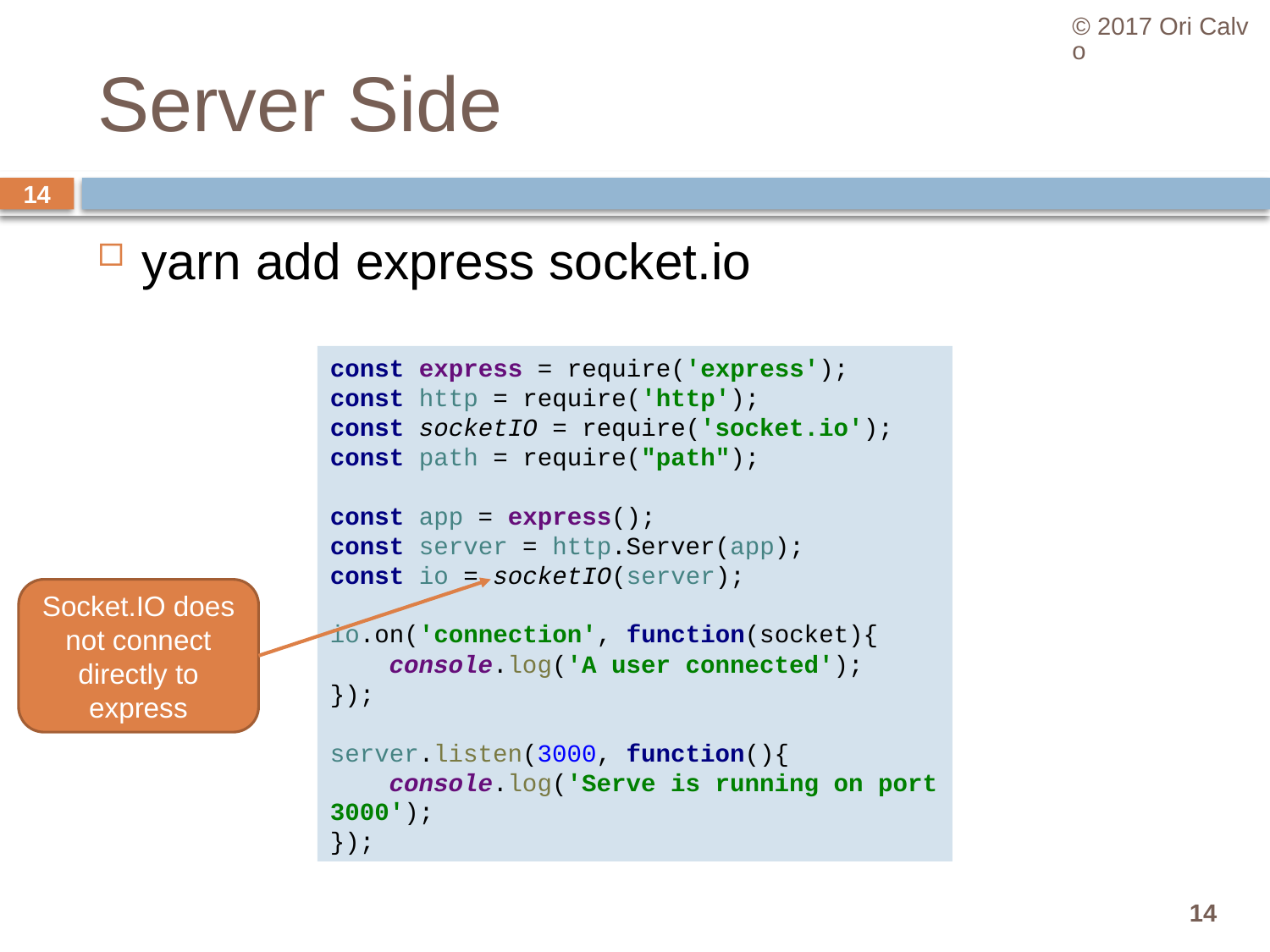

© 2017 Ori Calvo
# Server Side
14
yarn add express socket.io
const express = require('express');
const http = require('http');
const socketIO = require('socket.io');
const path = require("path");
const app = express();
const server = http.Server(app);
const io = socketIO(server);
io.on('connection', function(socket){
    console.log('A user connected');
});
server.listen(3000, function(){
    console.log('Serve is running on port 3000');
});
Socket.IO does not connect directly to express